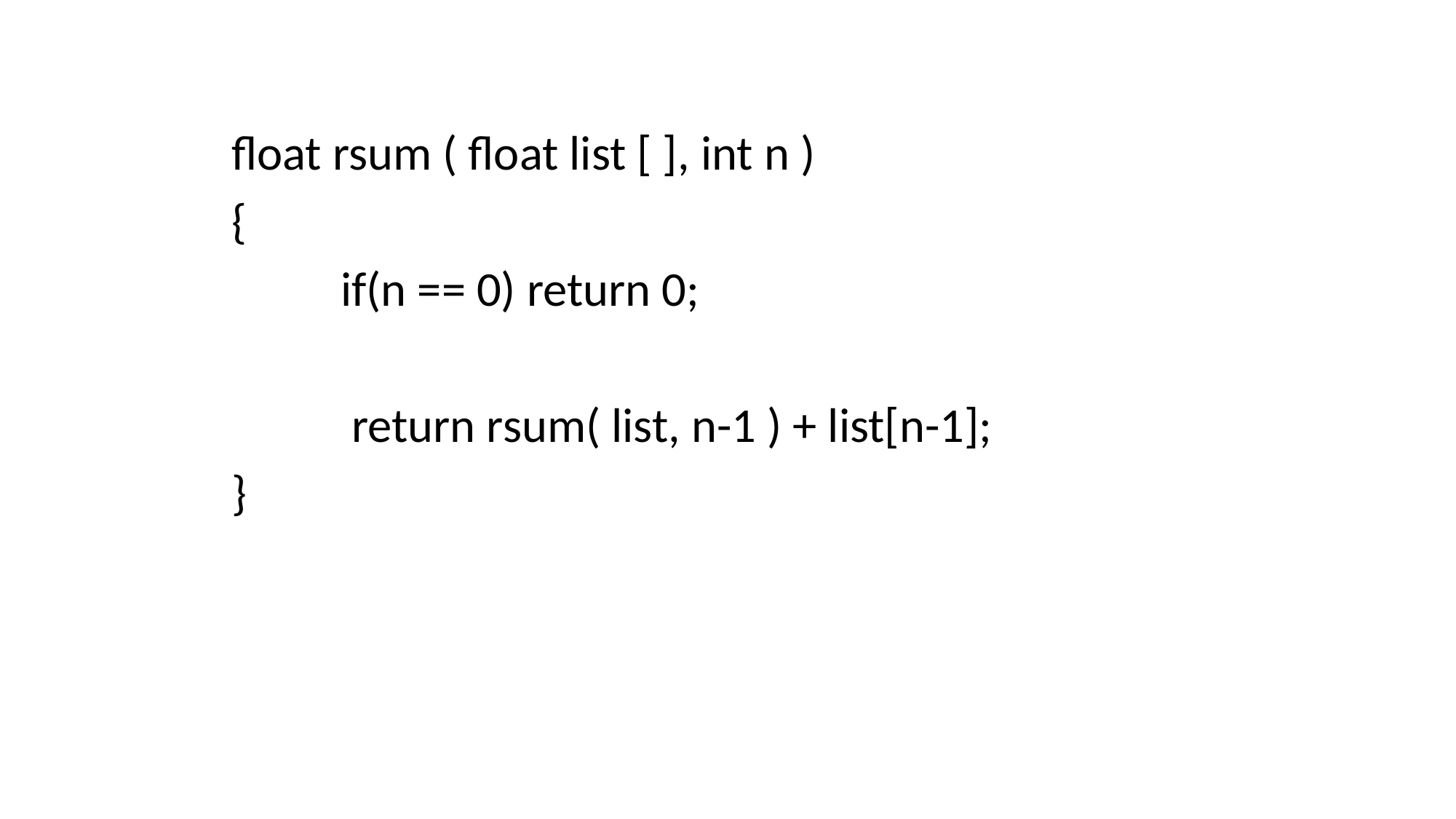

float rsum ( float list [ ], int n )
{
	if(n == 0) return 0;

	 return rsum( list, n-1 ) + list[n-1];
}